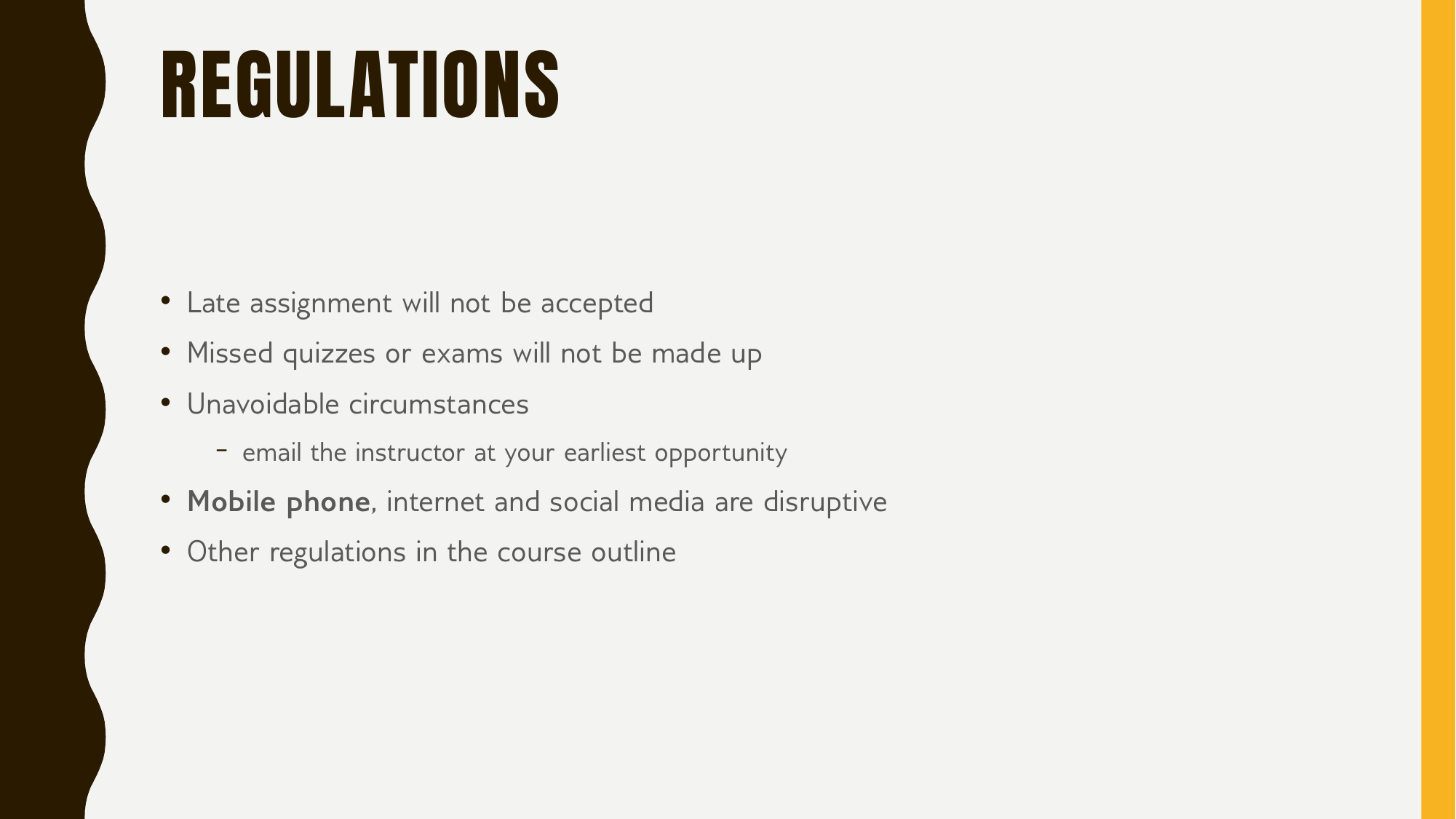

# Regulations
Late assignment will not be accepted
Missed quizzes or exams will not be made up
Unavoidable circumstances
email the instructor at your earliest opportunity
Mobile phone, internet and social media are disruptive
Other regulations in the course outline